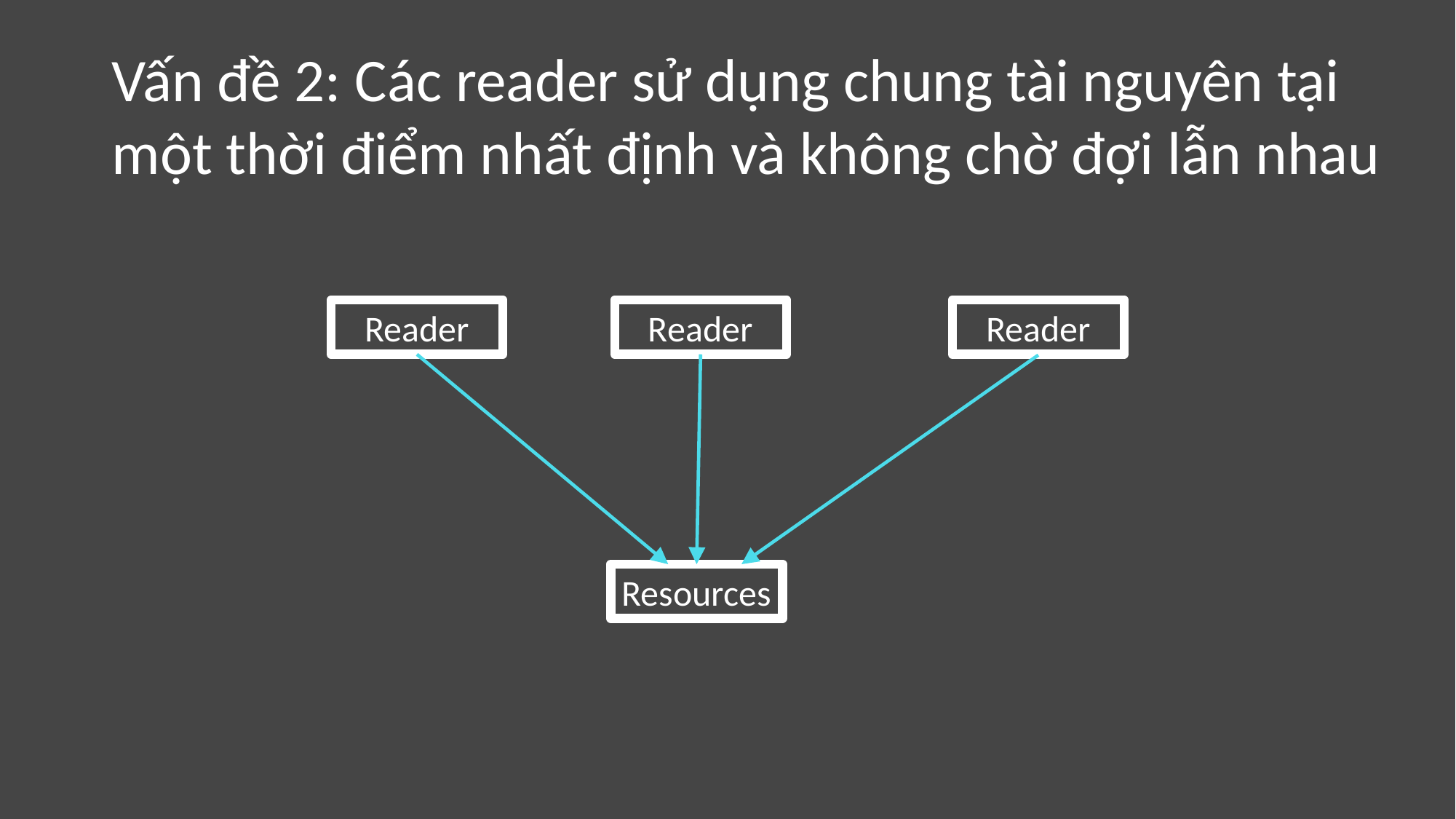

Vấn đề 2: Các reader sử dụng chung tài nguyên tại một thời điểm nhất định và không chờ đợi lẫn nhau
Reader
Reader
Reader
Resources